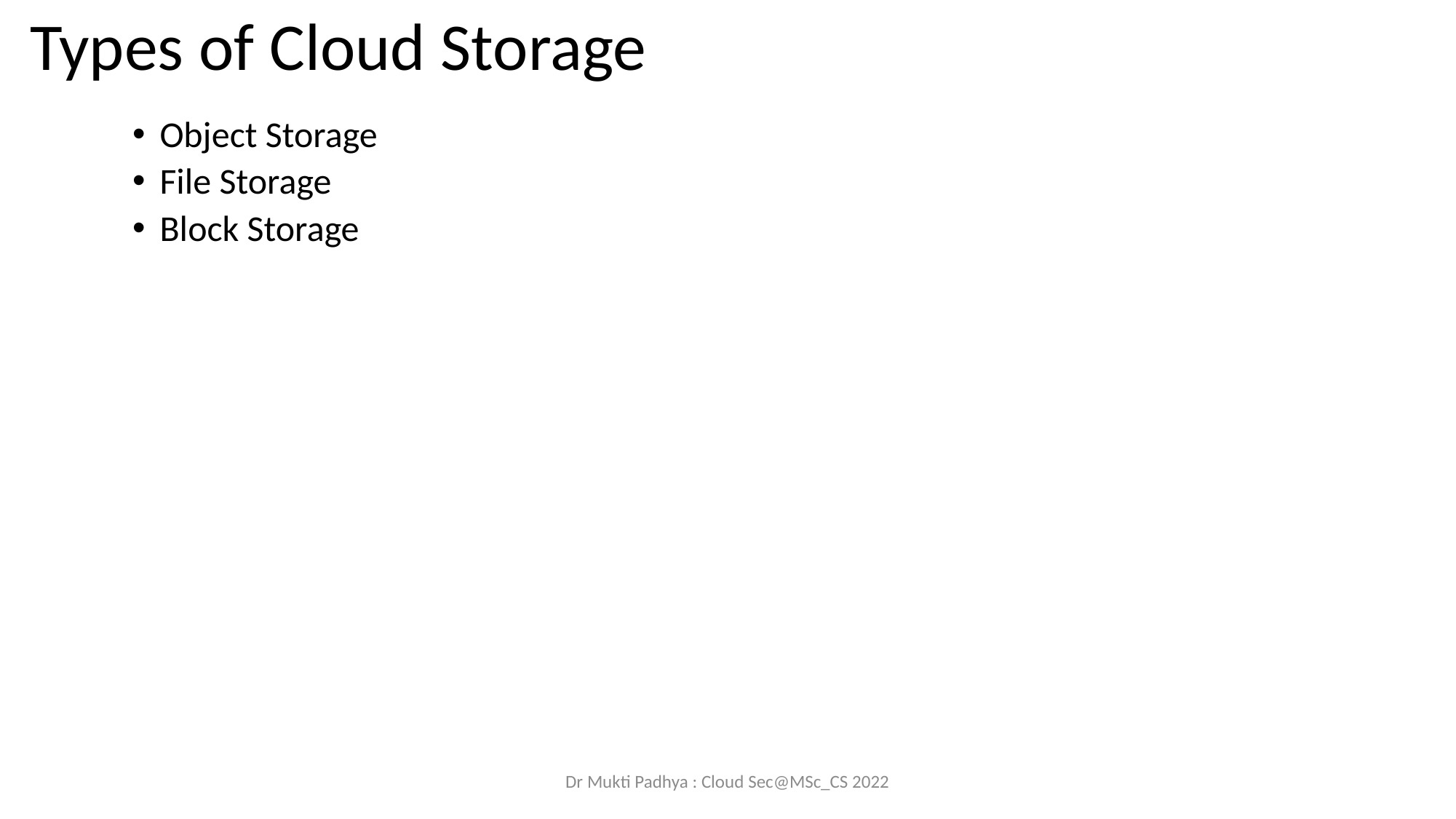

# Types of Cloud Storage
Object Storage
File Storage
Block Storage

Dr Mukti Padhya : Cloud Sec@MSc_CS 2022
6